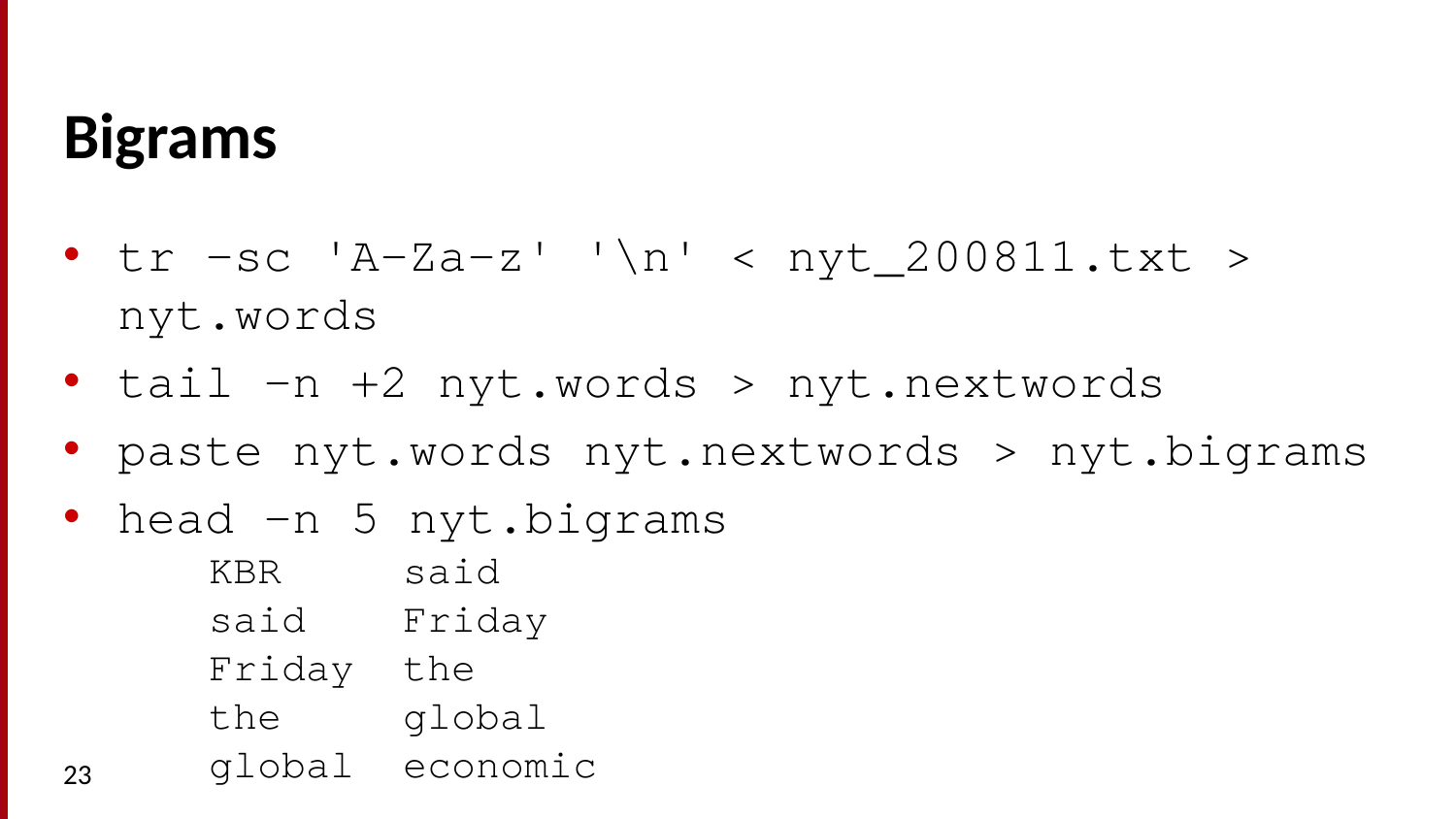

# Bigrams
tr -sc 'A-Za-z' '\n' < nyt_200811.txt > nyt.words
tail -n +2 nyt.words > nyt.nextwords
paste nyt.words nyt.nextwords > nyt.bigrams
head –n 5 nyt.bigrams
	KBR     said
	said    Friday
	Friday  the
	the     global
	global  economic

23